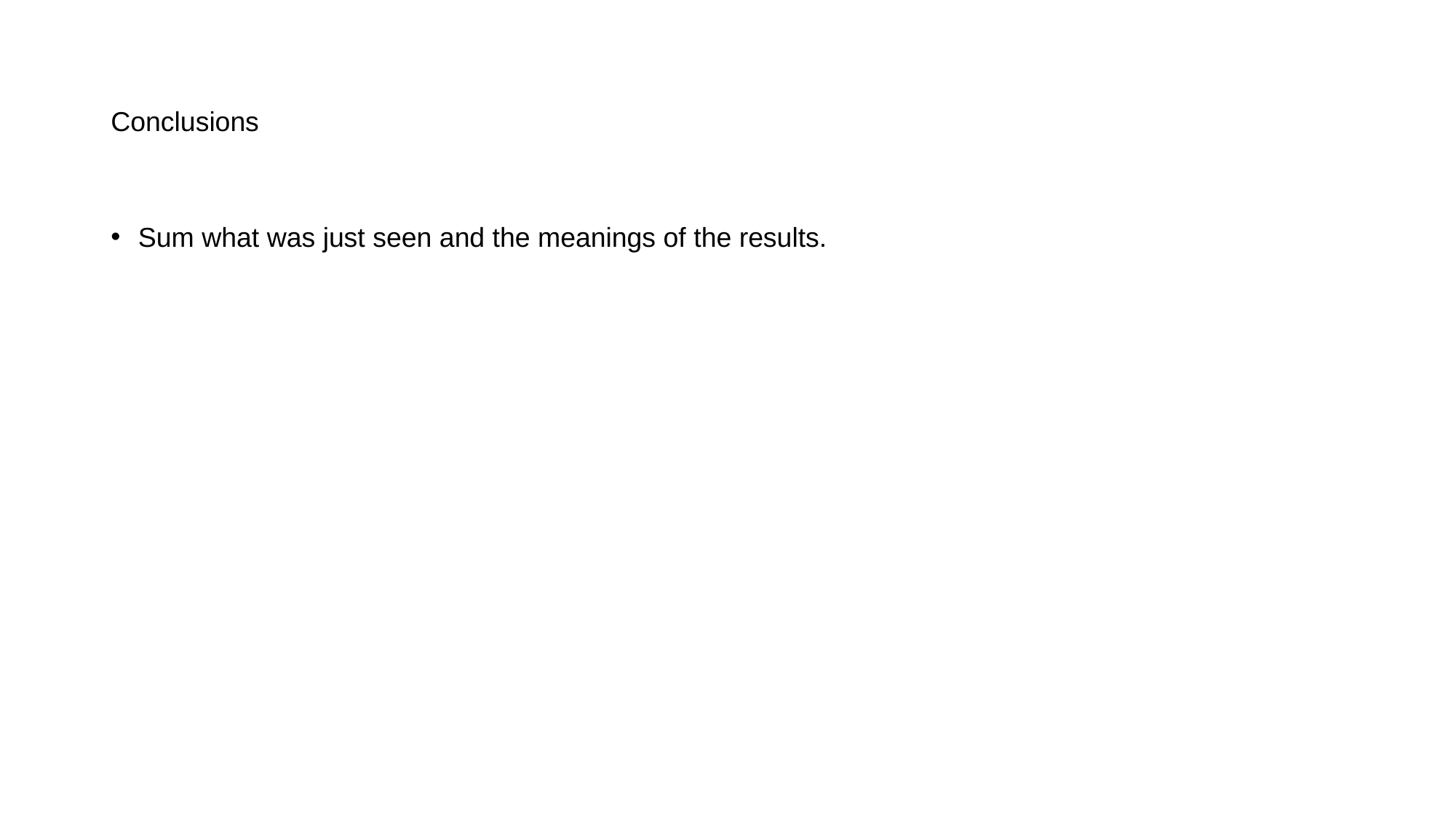

# Conclusions
Sum what was just seen and the meanings of the results.